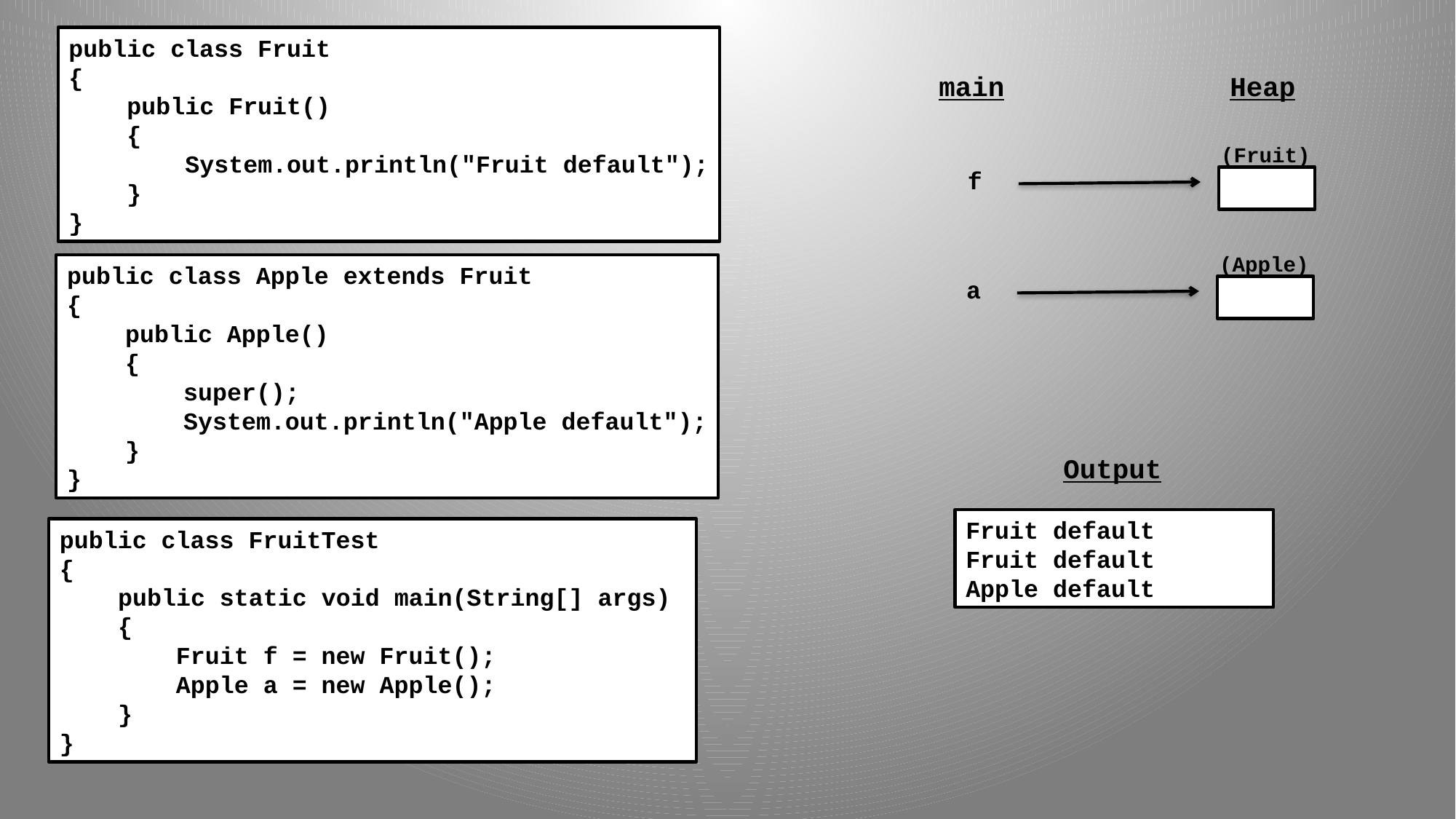

public class Fruit
{
    public Fruit()
    {
        System.out.println("Fruit default");
    }
}
main
Heap
(Fruit)
f

(Apple)
public class Apple extends Fruit
{
    public Apple()
    {
        super();
        System.out.println("Apple default");
    }
}
a

Output
Fruit default
Fruit default
Apple default
public class FruitTest
{
    public static void main(String[] args)
    {
        Fruit f = new Fruit();
        Apple a = new Apple();
    }
}